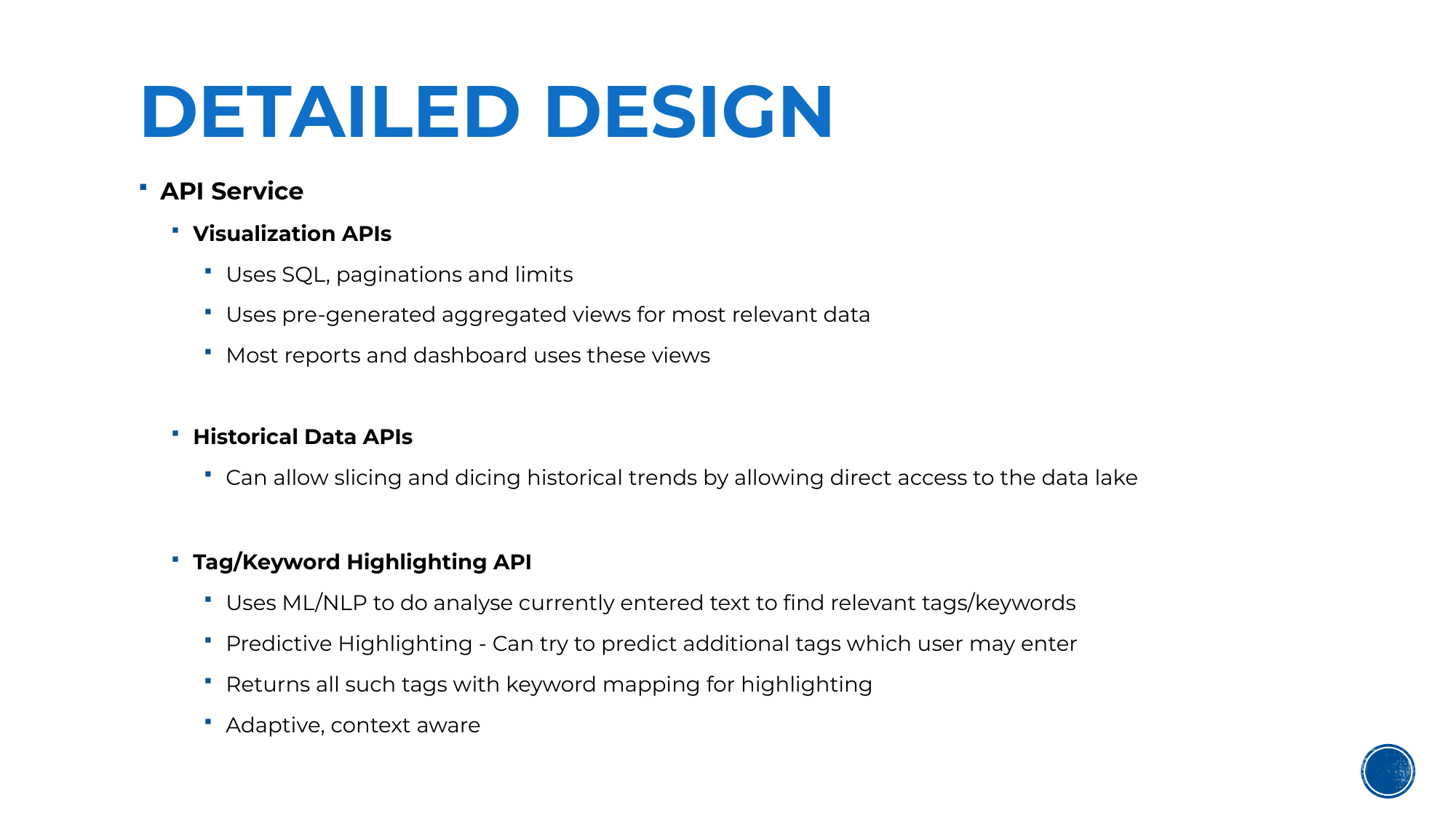

# Detailed design
API Service
Visualization APIs
Uses SQL, paginations and limits
Uses pre-generated aggregated views for most relevant data
Most reports and dashboard uses these views

Historical Data APIs
Can allow slicing and dicing historical trends by allowing direct access to the data lake

Tag/Keyword Highlighting API
Uses ML/NLP to do analyse currently entered text to find relevant tags/keywords
Predictive Highlighting - Can try to predict additional tags which user may enter
Returns all such tags with keyword mapping for highlighting
Adaptive, context aware